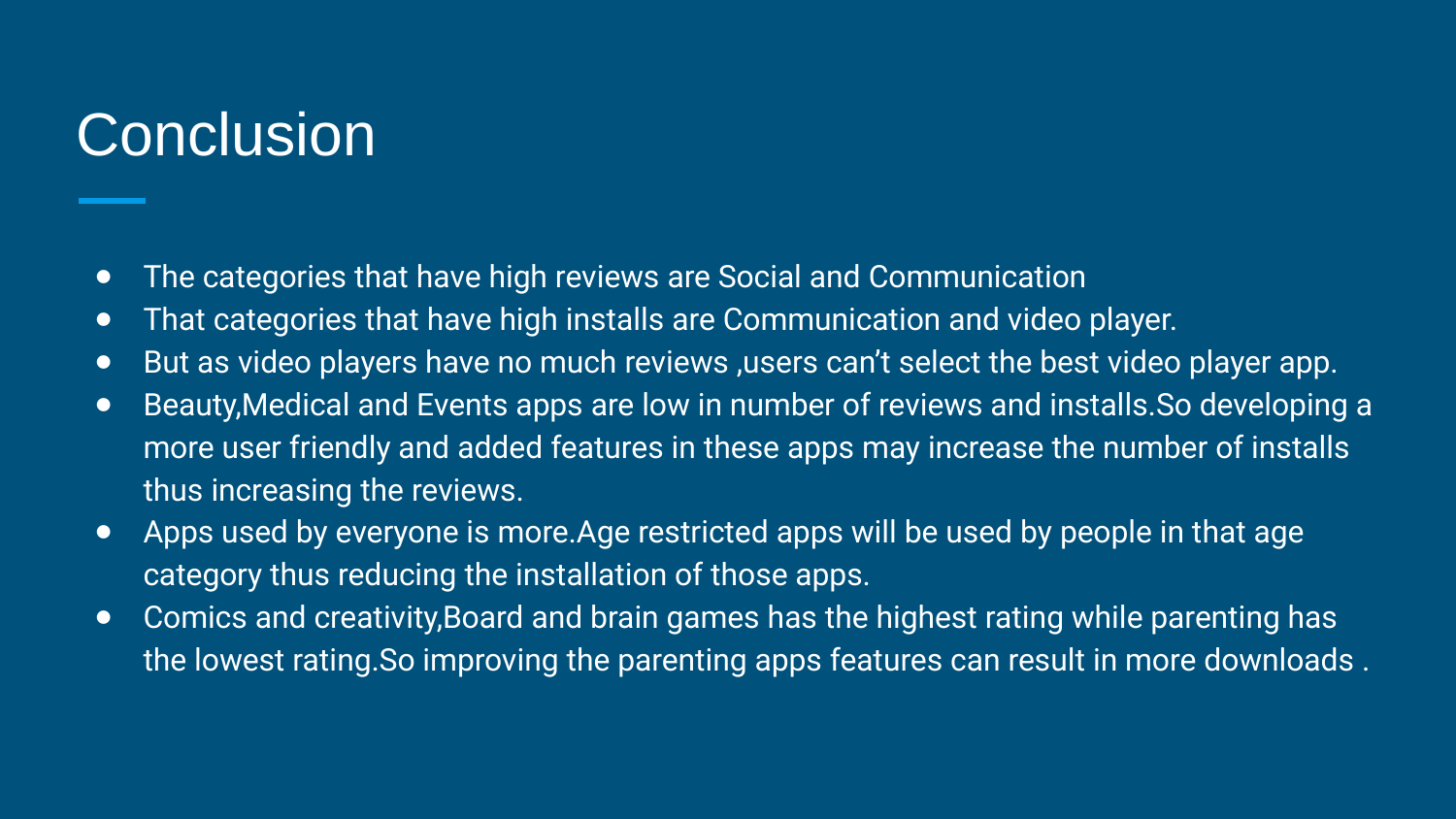

# Conclusion
The categories that have high reviews are Social and Communication
That categories that have high installs are Communication and video player.
But as video players have no much reviews ,users can’t select the best video player app.
Beauty,Medical and Events apps are low in number of reviews and installs.So developing a more user friendly and added features in these apps may increase the number of installs thus increasing the reviews.
Apps used by everyone is more.Age restricted apps will be used by people in that age category thus reducing the installation of those apps.
Comics and creativity,Board and brain games has the highest rating while parenting has the lowest rating.So improving the parenting apps features can result in more downloads .